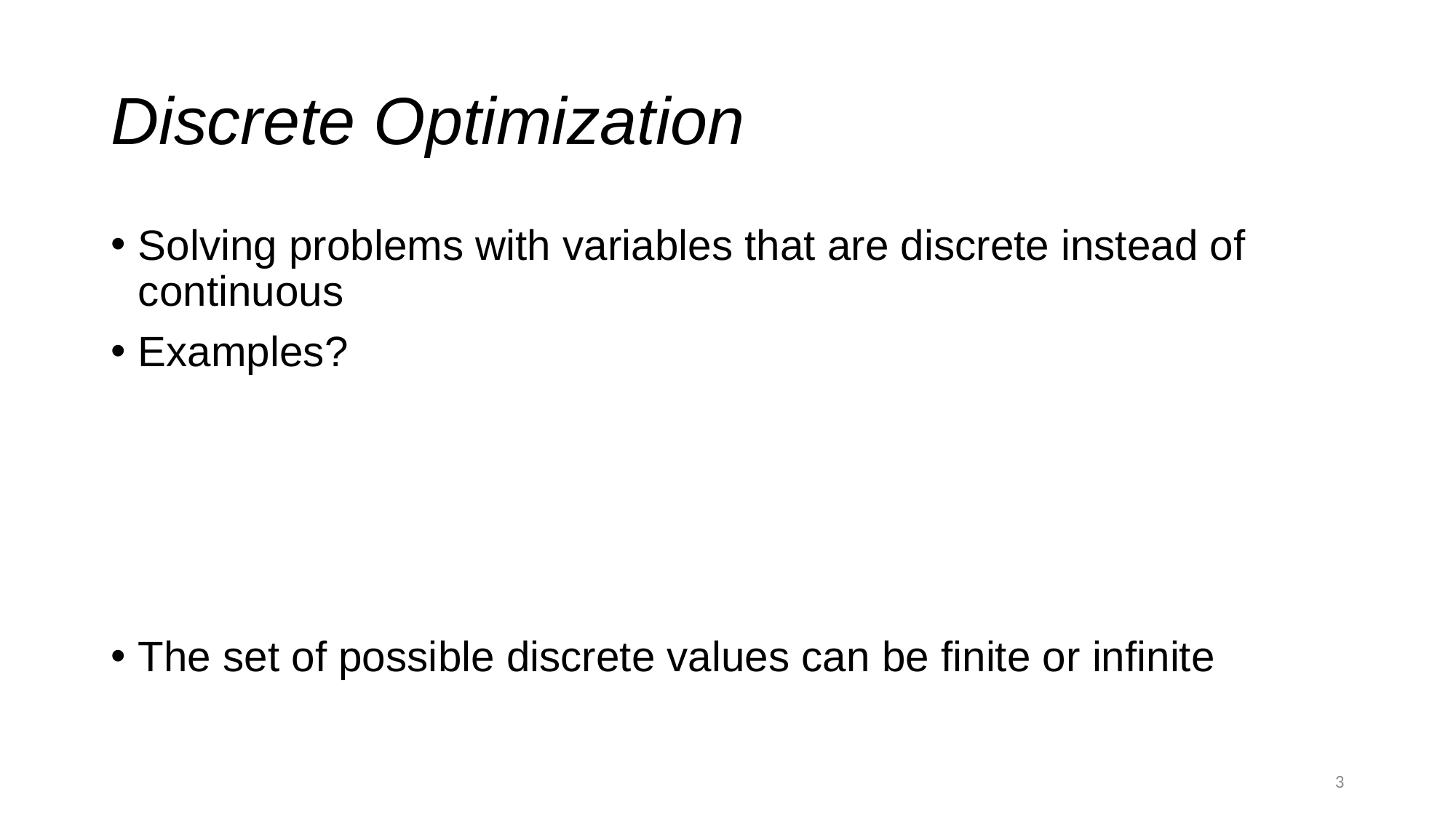

# Discrete Optimization
Solving problems with variables that are discrete instead of continuous
Examples?

The set of possible discrete values can be finite or infinite
3